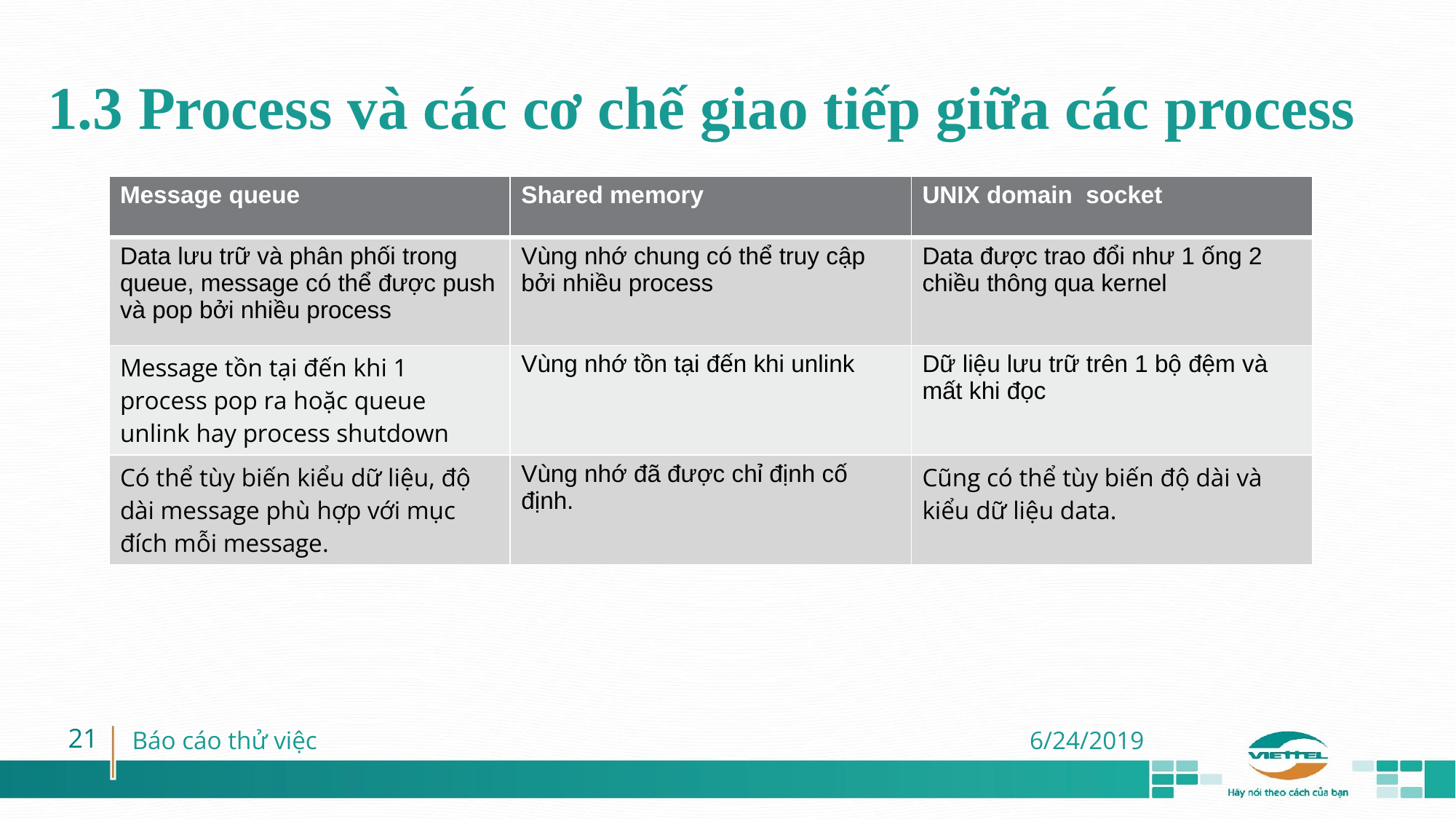

1.3 Process và các cơ chế giao tiếp giữa các process

| Message queue | Shared memory | UNIX domain socket |
| --- | --- | --- |
| Data lưu trữ và phân phối trong queue, message có thể được push và pop bởi nhiều process | Vùng nhớ chung có thể truy cập bởi nhiều process | Data được trao đổi như 1 ống 2 chiều thông qua kernel |
| Message tồn tại đến khi 1 process pop ra hoặc queue unlink hay process shutdown | Vùng nhớ tồn tại đến khi unlink | Dữ liệu lưu trữ trên 1 bộ đệm và mất khi đọc |
| Có thể tùy biến kiểu dữ liệu, độ dài message phù hợp với mục đích mỗi message. | Vùng nhớ đã được chỉ định cố định. | Cũng có thể tùy biến độ dài và kiểu dữ liệu data. |
21
Báo cáo thử việc
6/24/2019